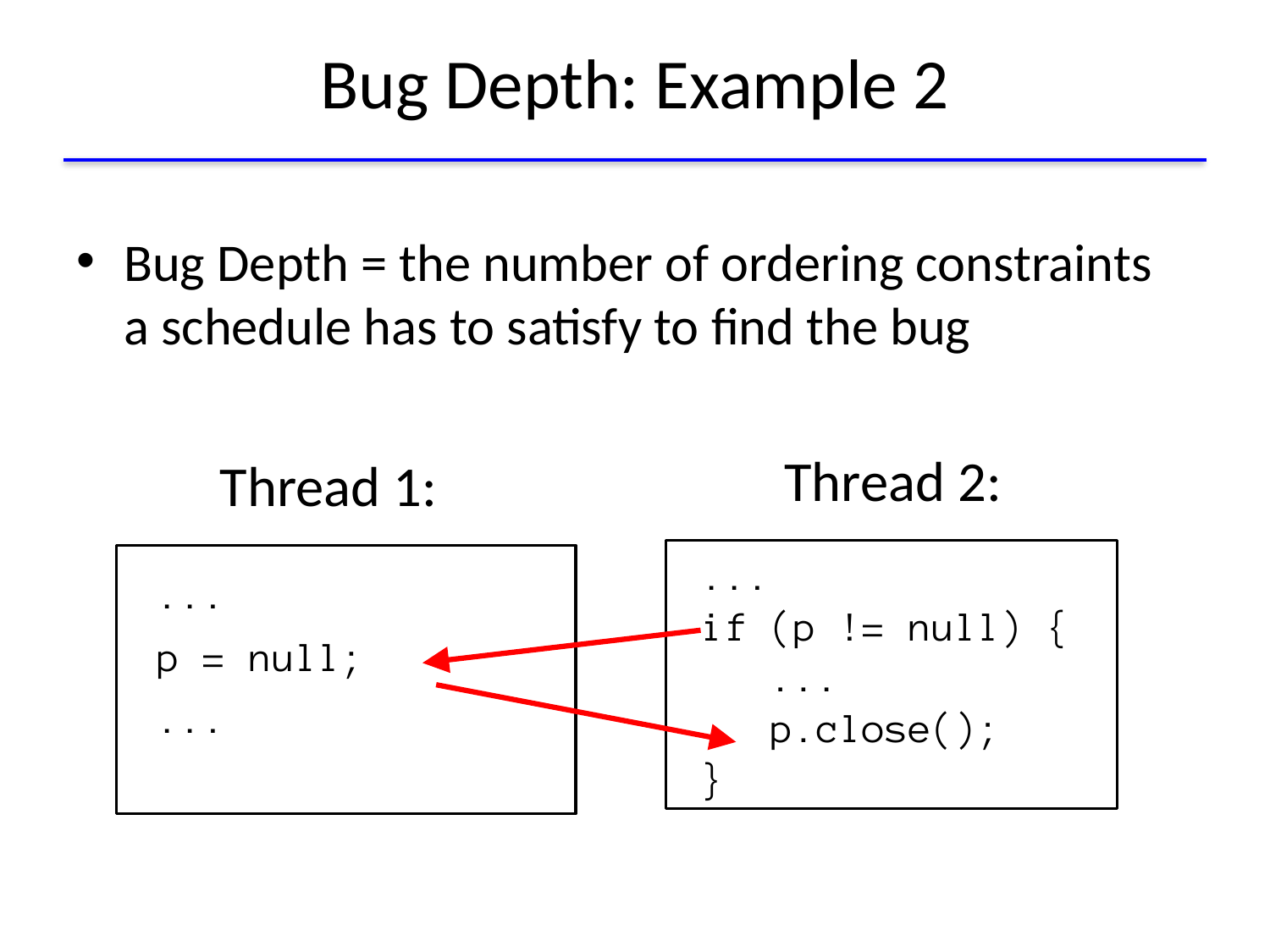

# Bug Depth: Example 2
Bug Depth = the number of ordering constraints
a schedule has to satisfy to find the bug
Thread 2:
Thread 1:
 ...
 if (p != null) {
    ...
    p.close();
 }
...
p = null;
...